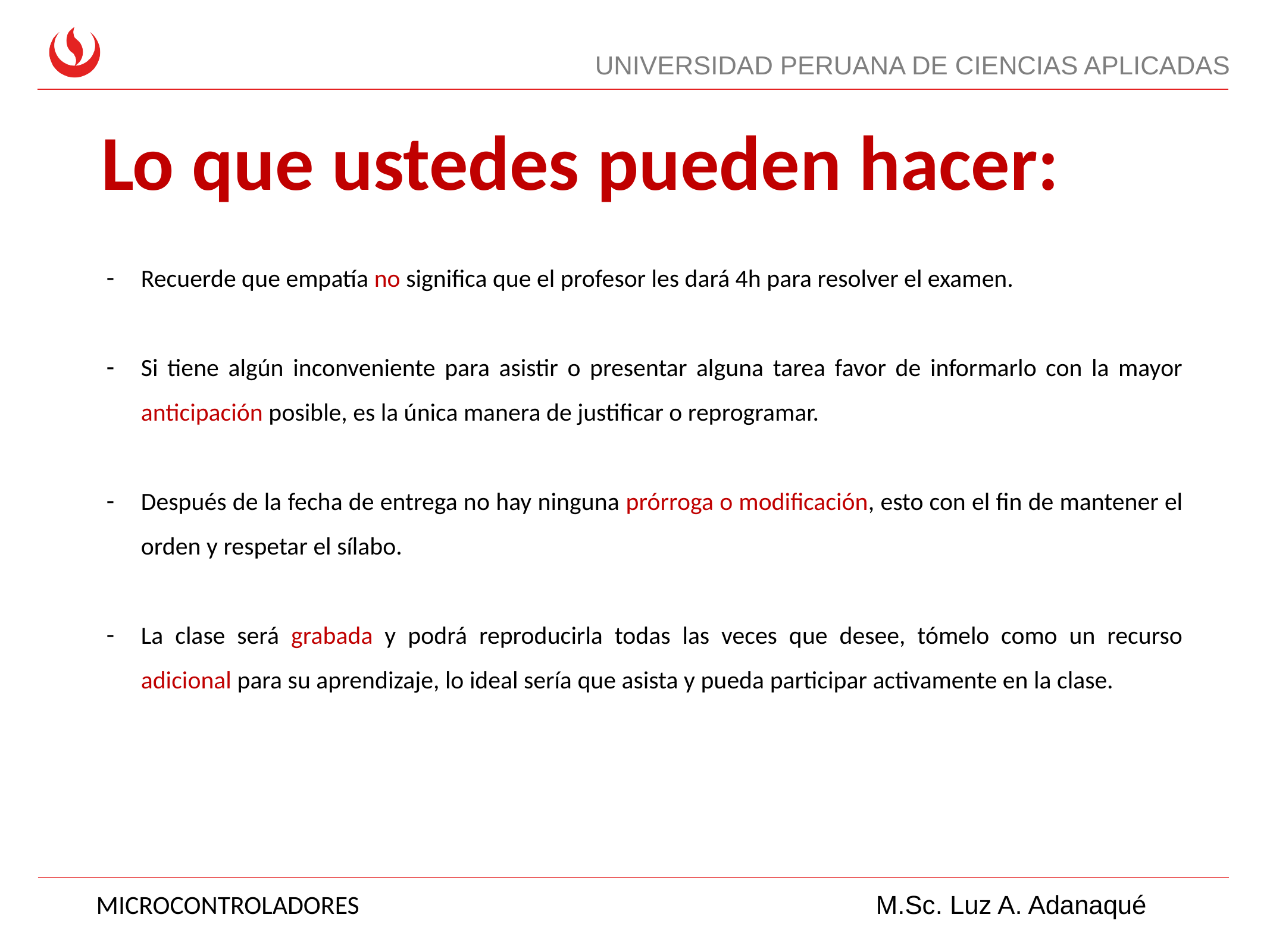

Lo que ustedes pueden hacer:
Recuerde que empatía no significa que el profesor les dará 4h para resolver el examen.

Si tiene algún inconveniente para asistir o presentar alguna tarea favor de informarlo con la mayor anticipación posible, es la única manera de justificar o reprogramar.

Después de la fecha de entrega no hay ninguna prórroga o modificación, esto con el fin de mantener el orden y respetar el sílabo.

La clase será grabada y podrá reproducirla todas las veces que desee, tómelo como un recurso adicional para su aprendizaje, lo ideal sería que asista y pueda participar activamente en la clase.